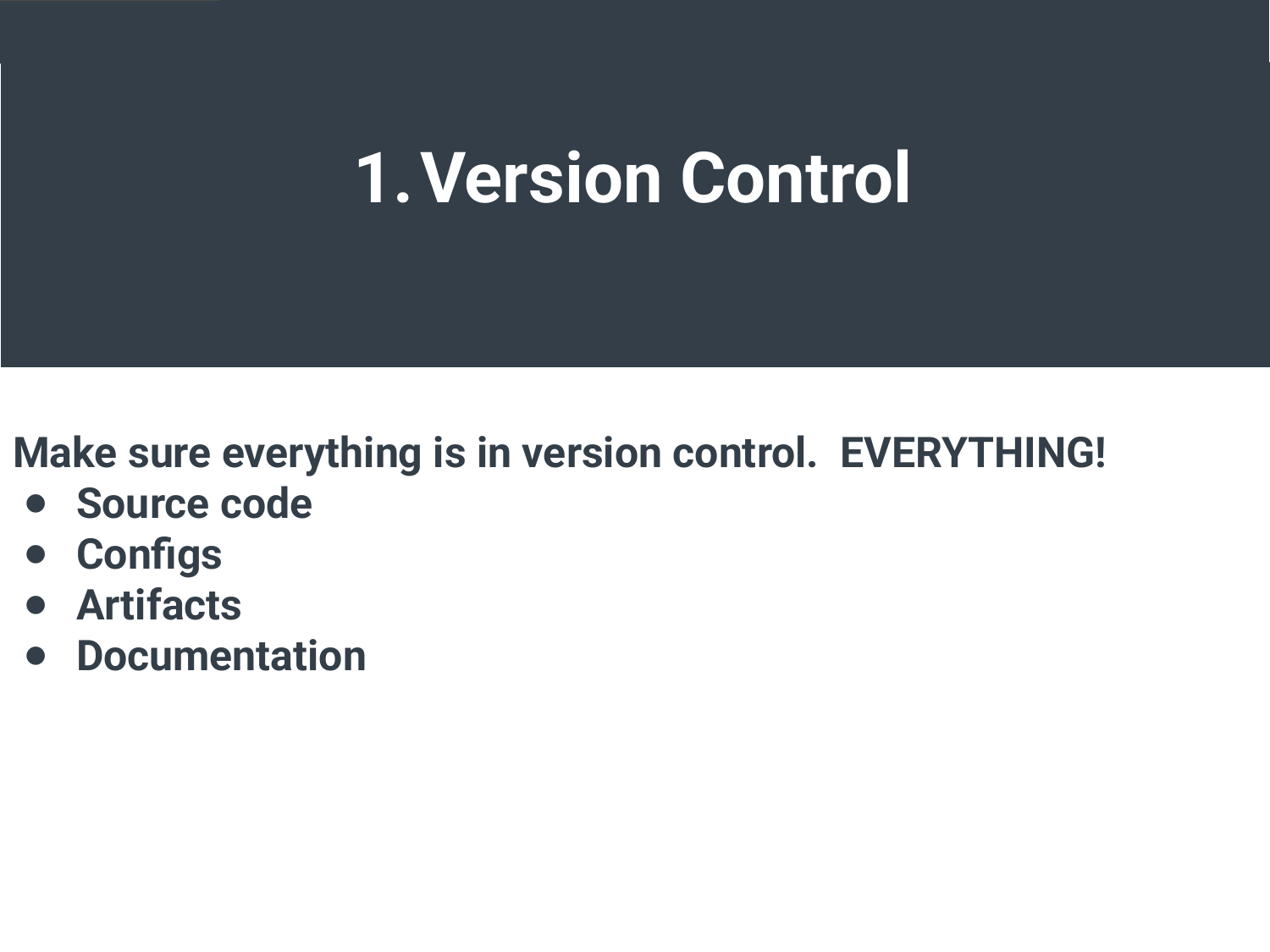

Version Control
Make sure everything is in version control.  EVERYTHING!
Source code
Configs
Artifacts
Documentation